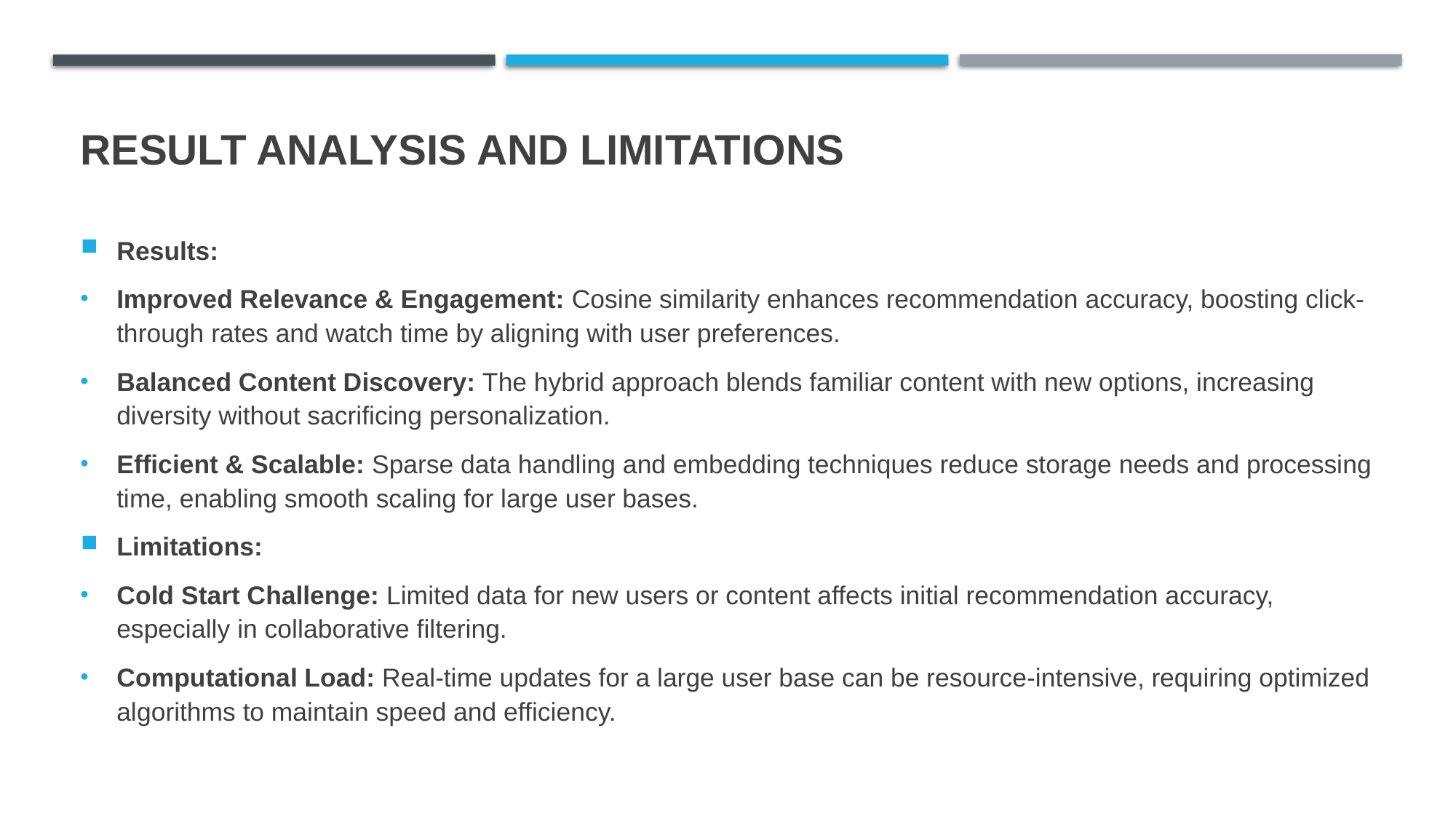

# RESULT ANALYSIS and limitations
Results:
Improved Relevance & Engagement: Cosine similarity enhances recommendation accuracy, boosting click-through rates and watch time by aligning with user preferences.
Balanced Content Discovery: The hybrid approach blends familiar content with new options, increasing diversity without sacrificing personalization.
Efficient & Scalable: Sparse data handling and embedding techniques reduce storage needs and processing time, enabling smooth scaling for large user bases.
Limitations:
Cold Start Challenge: Limited data for new users or content affects initial recommendation accuracy, especially in collaborative filtering.
Computational Load: Real-time updates for a large user base can be resource-intensive, requiring optimized algorithms to maintain speed and efficiency.